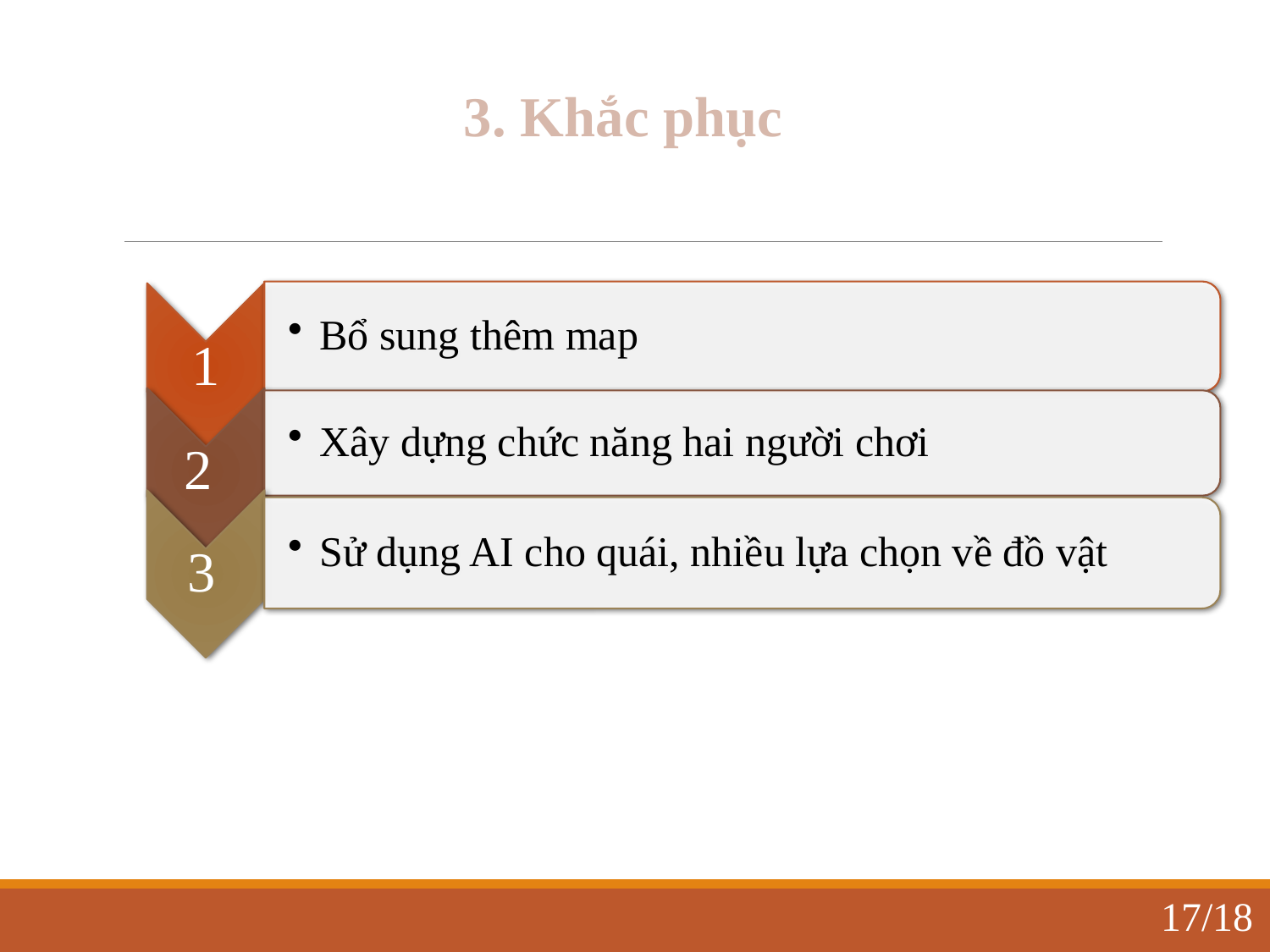

3. Khắc phục
1
Bổ sung thêm map
2
Xây dựng chức năng hai người chơi
3
Sử dụng AI cho quái, nhiều lựa chọn về đồ vật
17/18